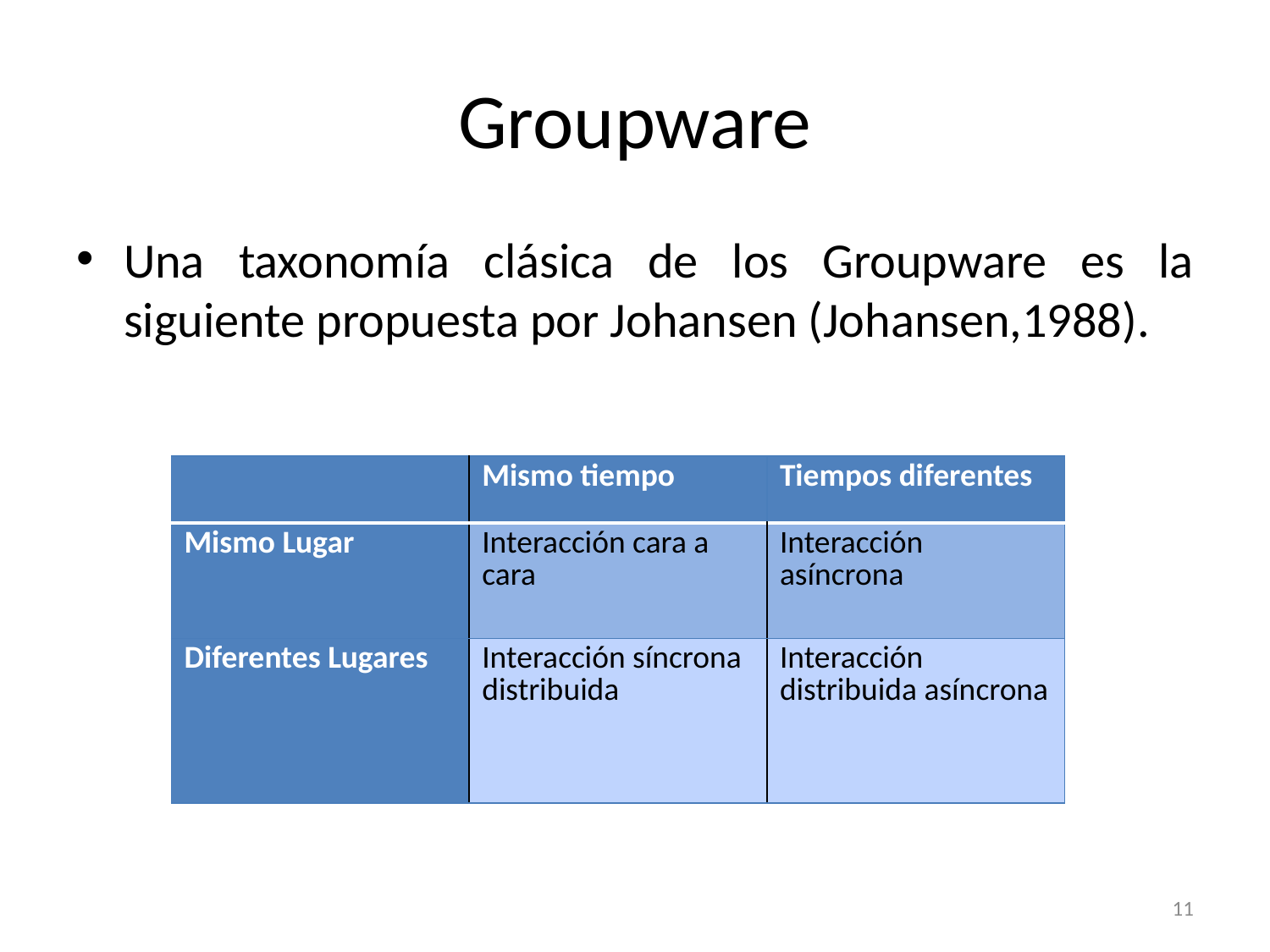

# Groupware
Una taxonomía clásica de los Groupware es la siguiente propuesta por Johansen (Johansen,1988).
|  | Mismo tiempo | Tiempos diferentes |
| --- | --- | --- |
| Mismo Lugar | Interacción cara a cara | Interacción asíncrona |
| Diferentes Lugares | Interacción síncrona distribuida | Interacción distribuida asíncrona |
11